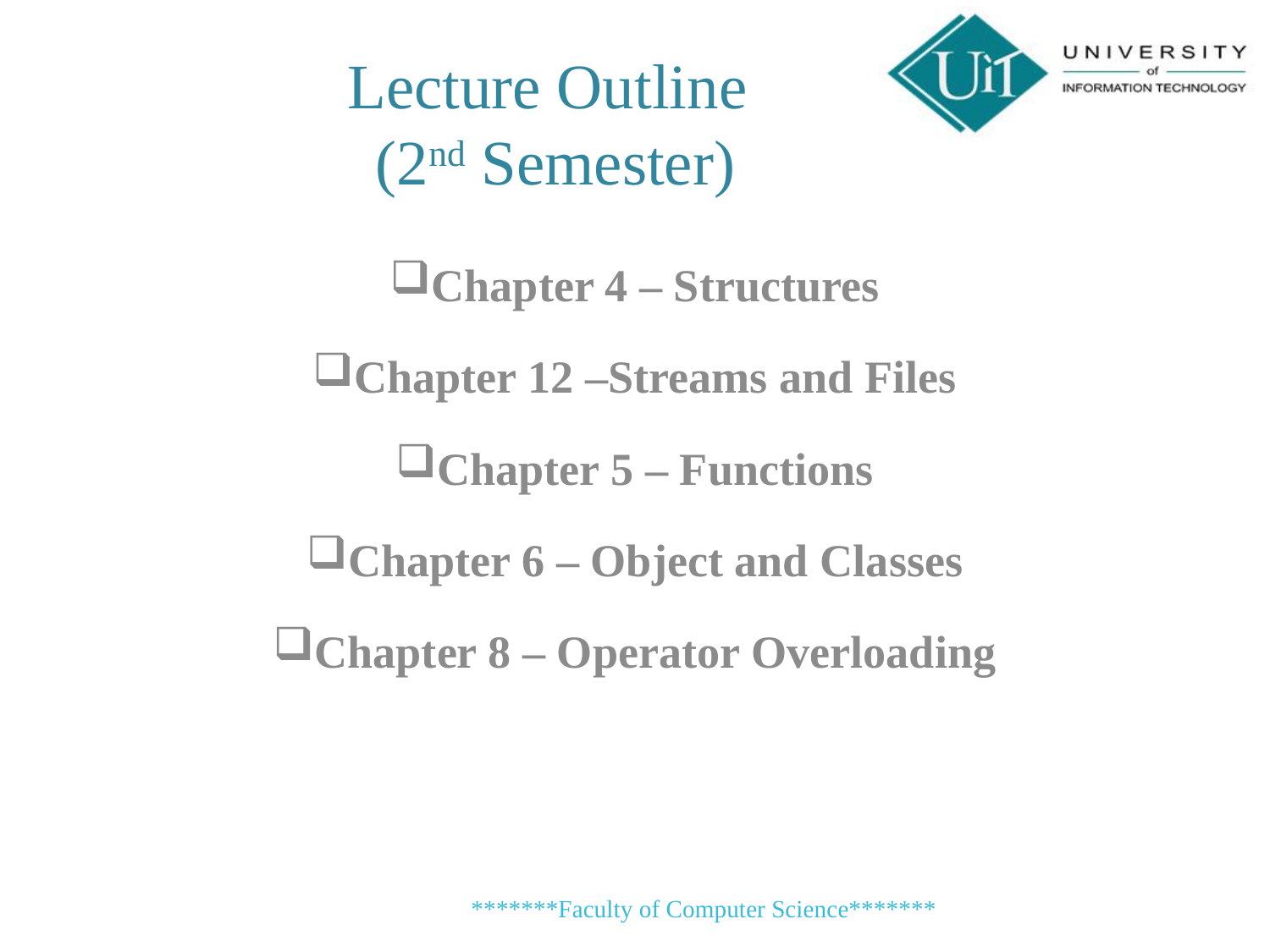

# Lecture Outline (2nd Semester)
Chapter 4 – Structures
Chapter 12 –Streams and Files
Chapter 5 – Functions
Chapter 6 – Object and Classes
Chapter 8 – Operator Overloading

*******Faculty of Computer Science*******